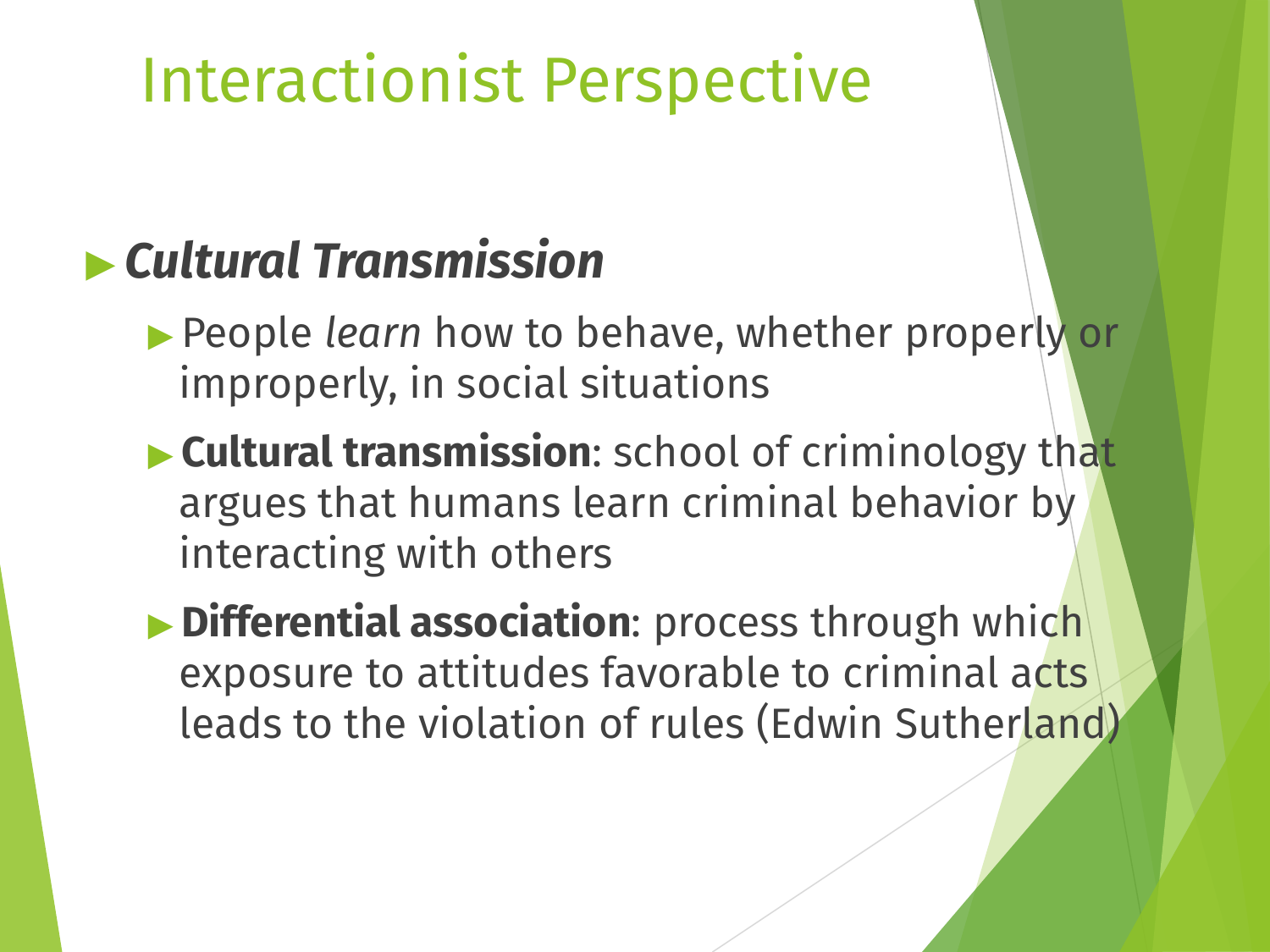

# Interactionist Perspective
Cultural Transmission
People learn how to behave, whether properly or improperly, in social situations
Cultural transmission: school of criminology that argues that humans learn criminal behavior by interacting with others
Differential association: process through which exposure to attitudes favorable to criminal acts leads to the violation of rules (Edwin Sutherland)